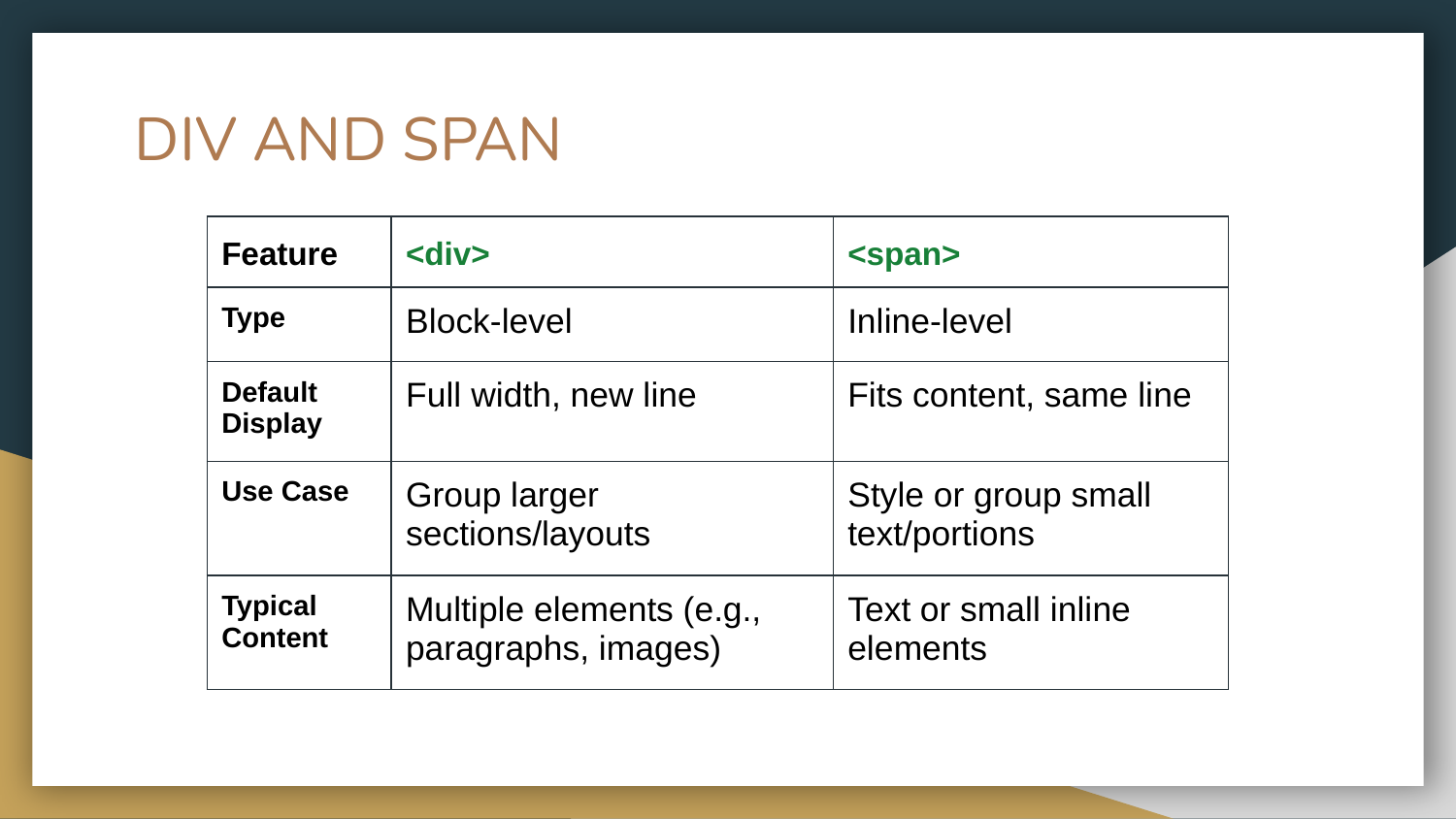

# DIV AND SPAN
| Feature | <div> | <span> |
| --- | --- | --- |
| Type | Block-level | Inline-level |
| Default Display | Full width, new line | Fits content, same line |
| Use Case | Group larger sections/layouts | Style or group small text/portions |
| Typical Content | Multiple elements (e.g., paragraphs, images) | Text or small inline elements |